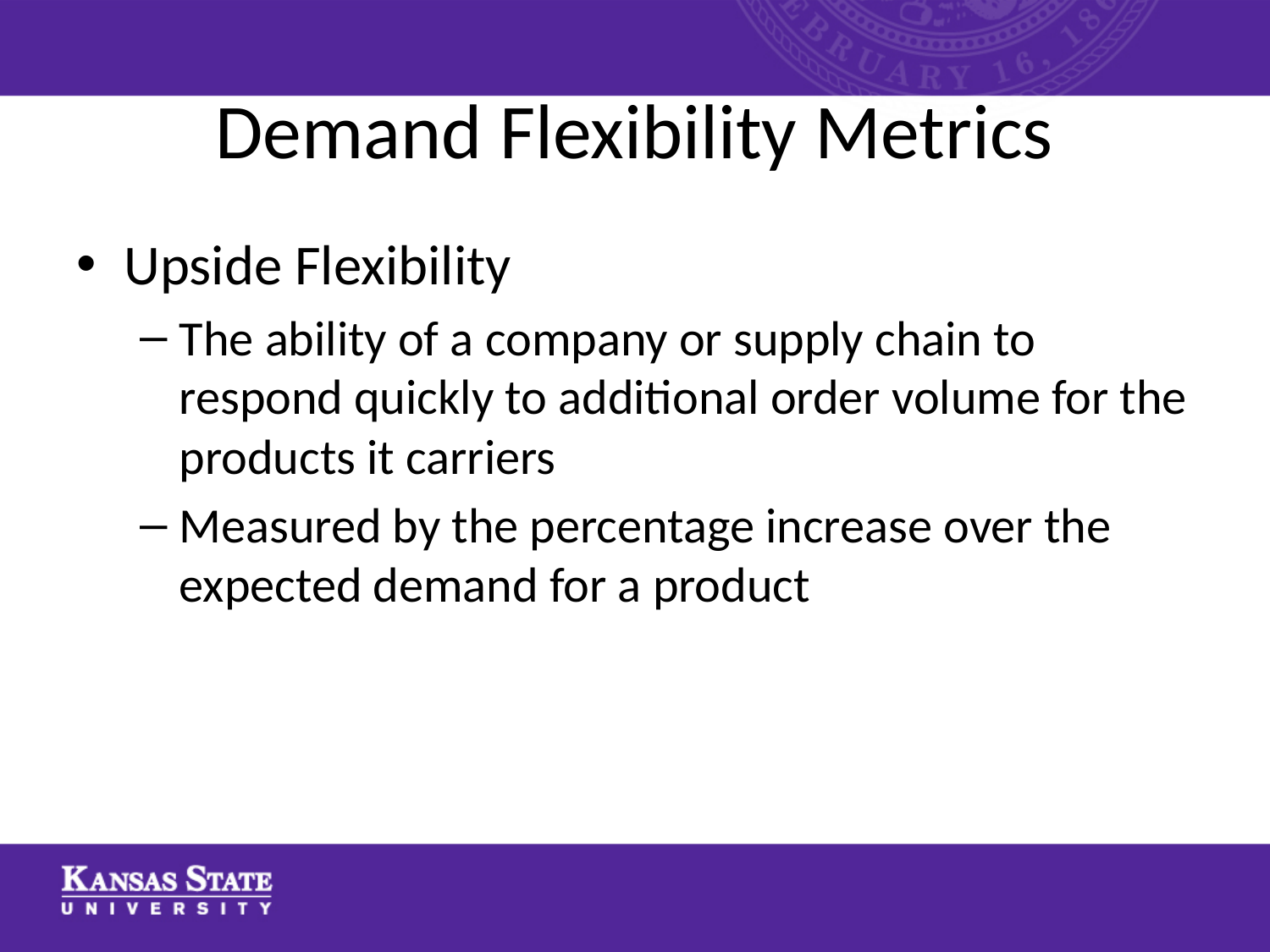

# Demand Flexibility Metrics
Upside Flexibility
The ability of a company or supply chain to respond quickly to additional order volume for the products it carriers
Measured by the percentage increase over the expected demand for a product